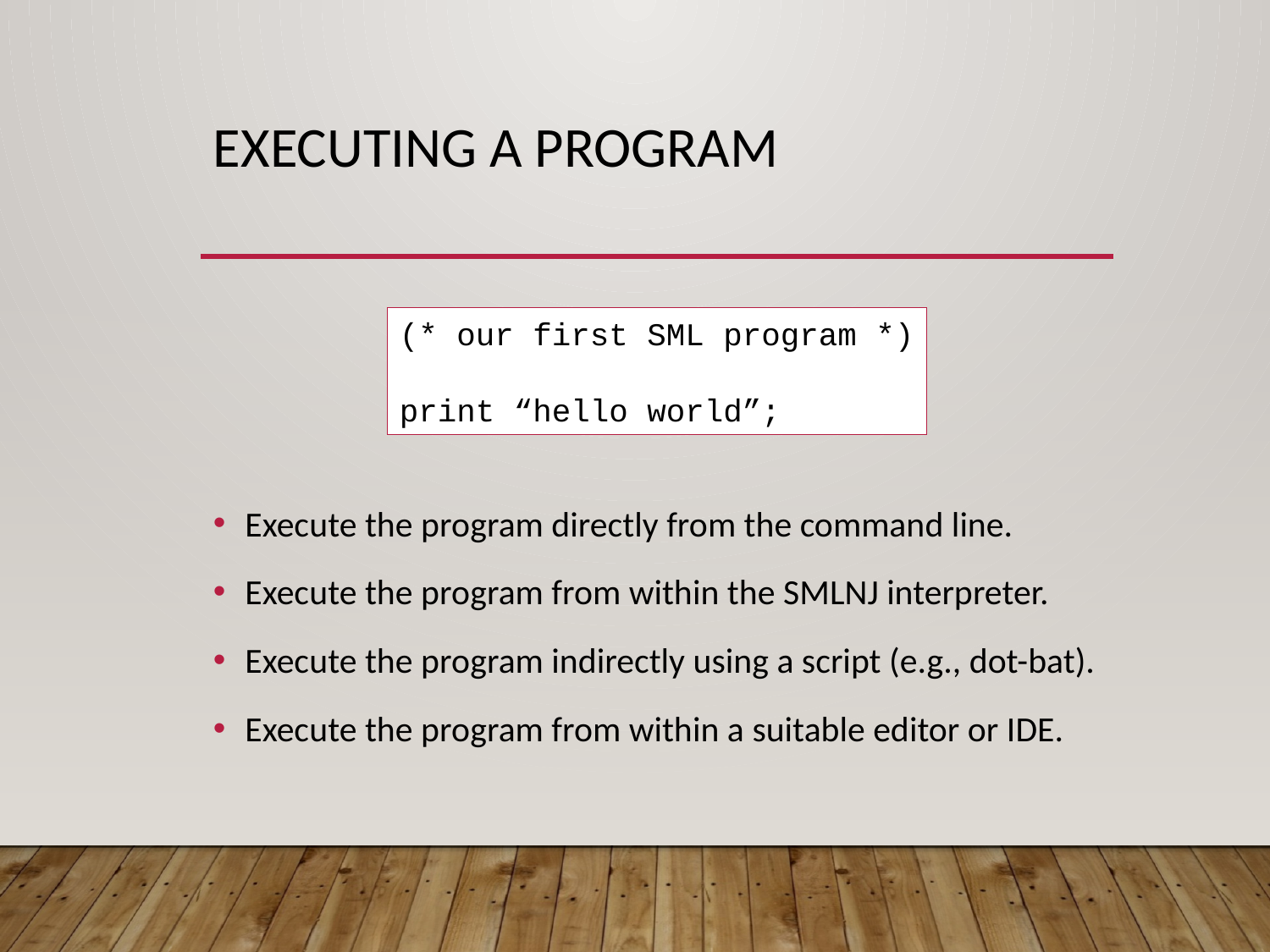

# Executing a Program
(* our first SML program *)

print “hello world”;
Execute the program directly from the command line.
Execute the program from within the SMLNJ interpreter.
Execute the program indirectly using a script (e.g., dot-bat).
Execute the program from within a suitable editor or IDE.